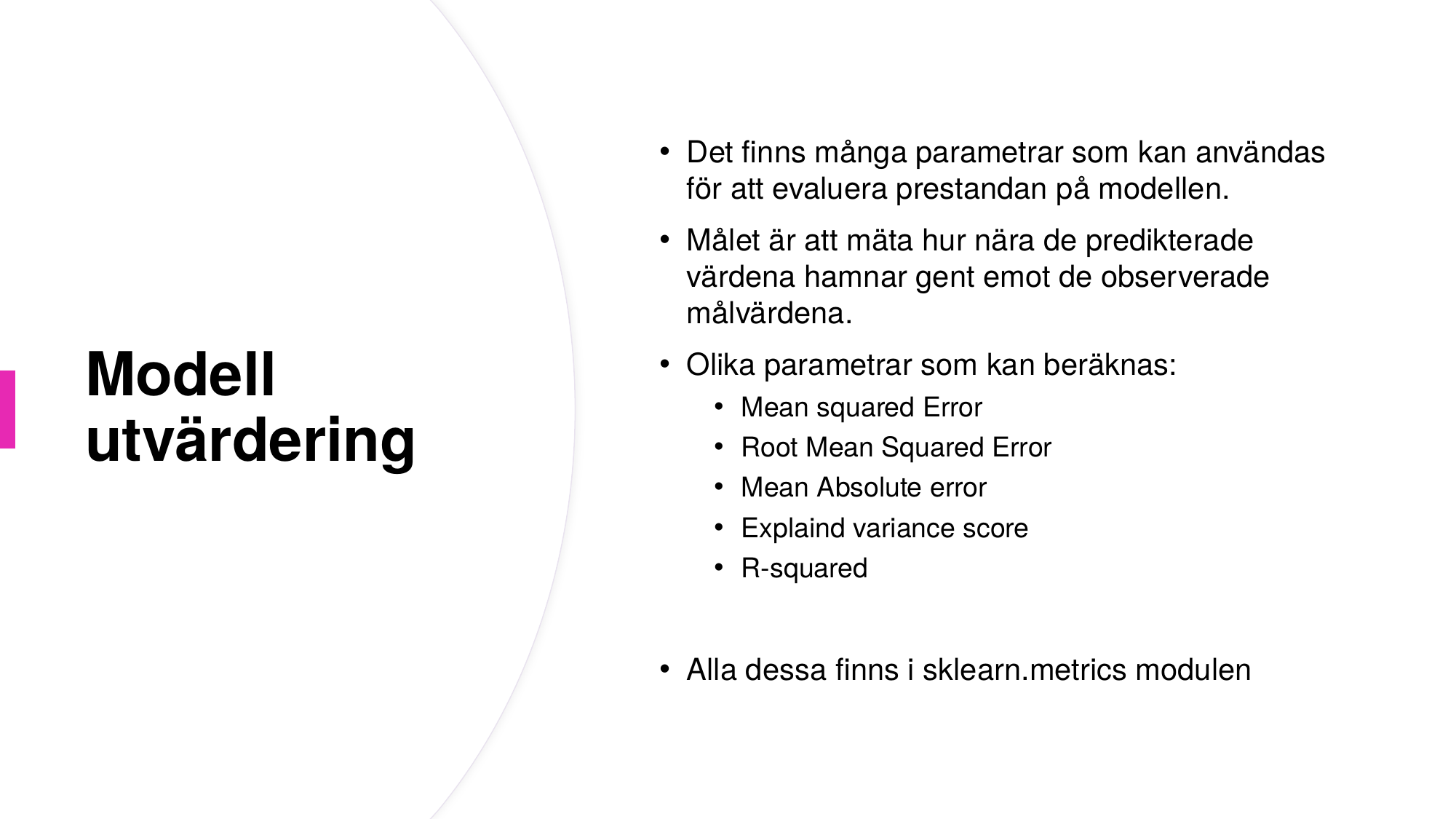

Det finns många parametrar som kan användas för att evaluera prestandan på modellen.
Målet är att mäta hur nära de predikterade värdena hamnar gent emot de observerade målvärdena.
Olika parametrar som kan beräknas:
Mean squared Error
Root Mean Squared Error
Mean Absolute error
Explaind variance score
R-squared

Alla dessa finns i sklearn.metrics modulen
# Modell utvärdering